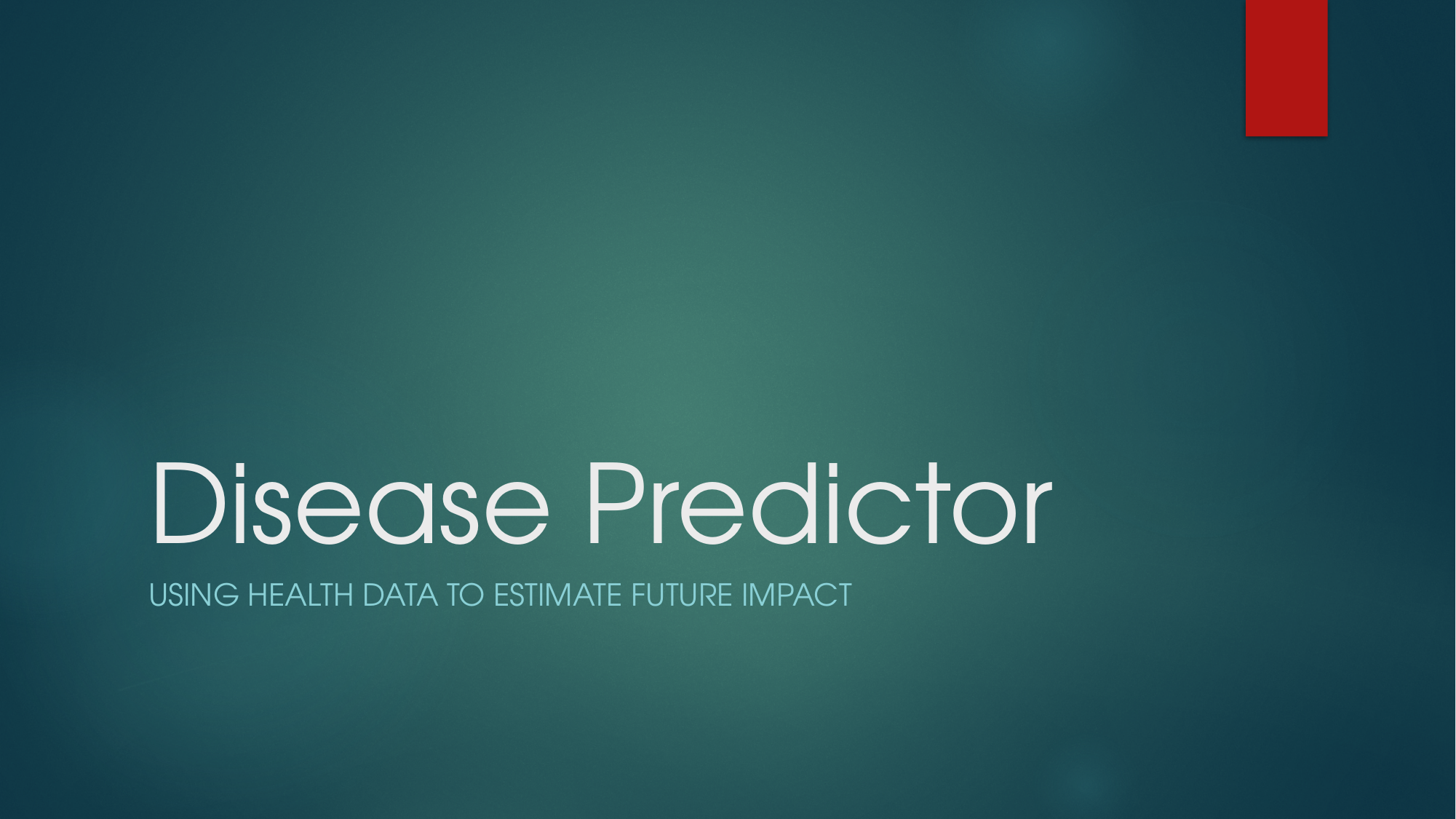

# Disease Predictor
Using health data to estimate future impact